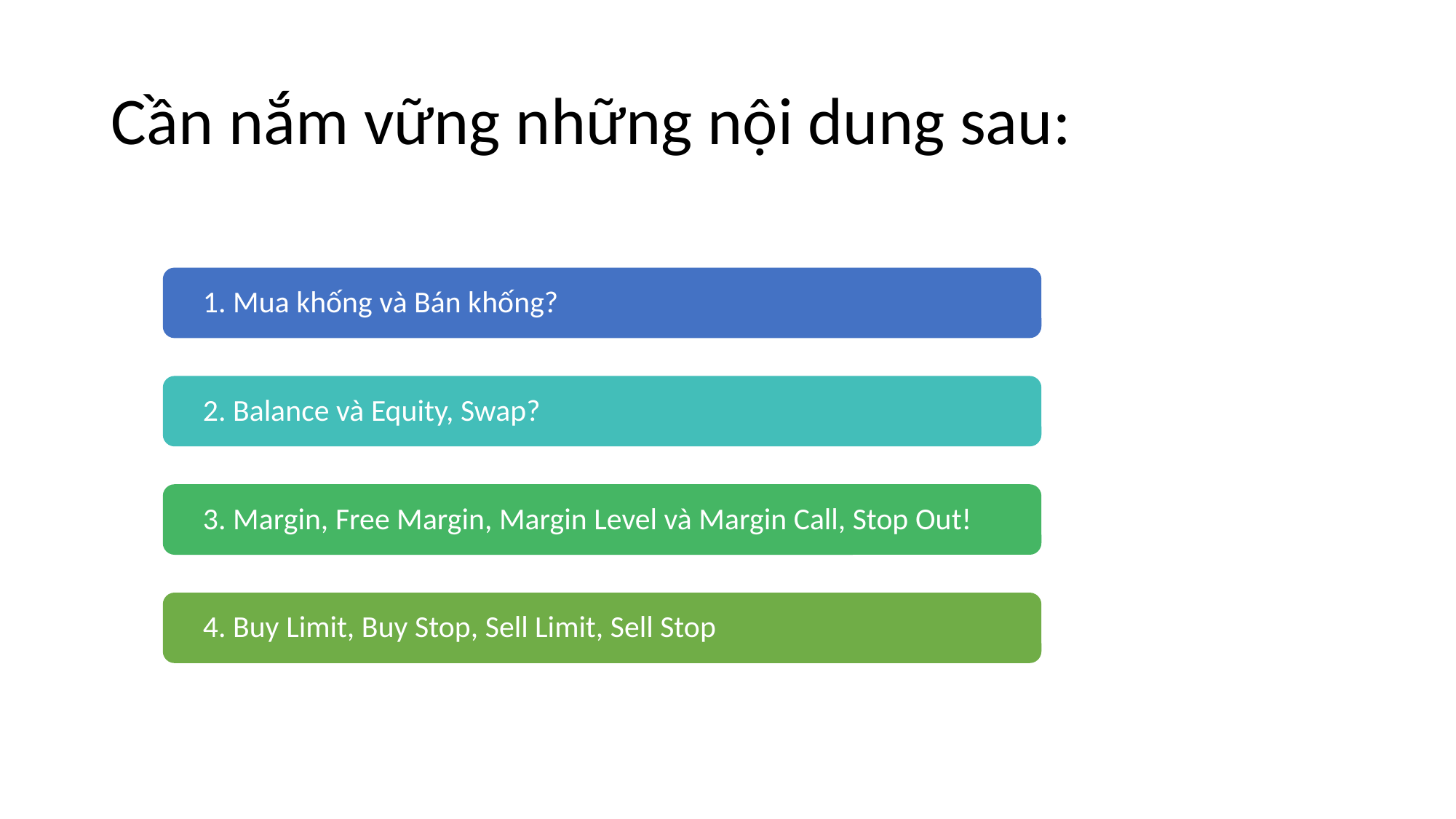

# Cần nắm vững những nội dung sau:
1. Mua khống và Bán khống?
2. Balance và Equity, Swap?
3. Margin, Free Margin, Margin Level và Margin Call, Stop Out!
4. Buy Limit, Buy Stop, Sell Limit, Sell Stop